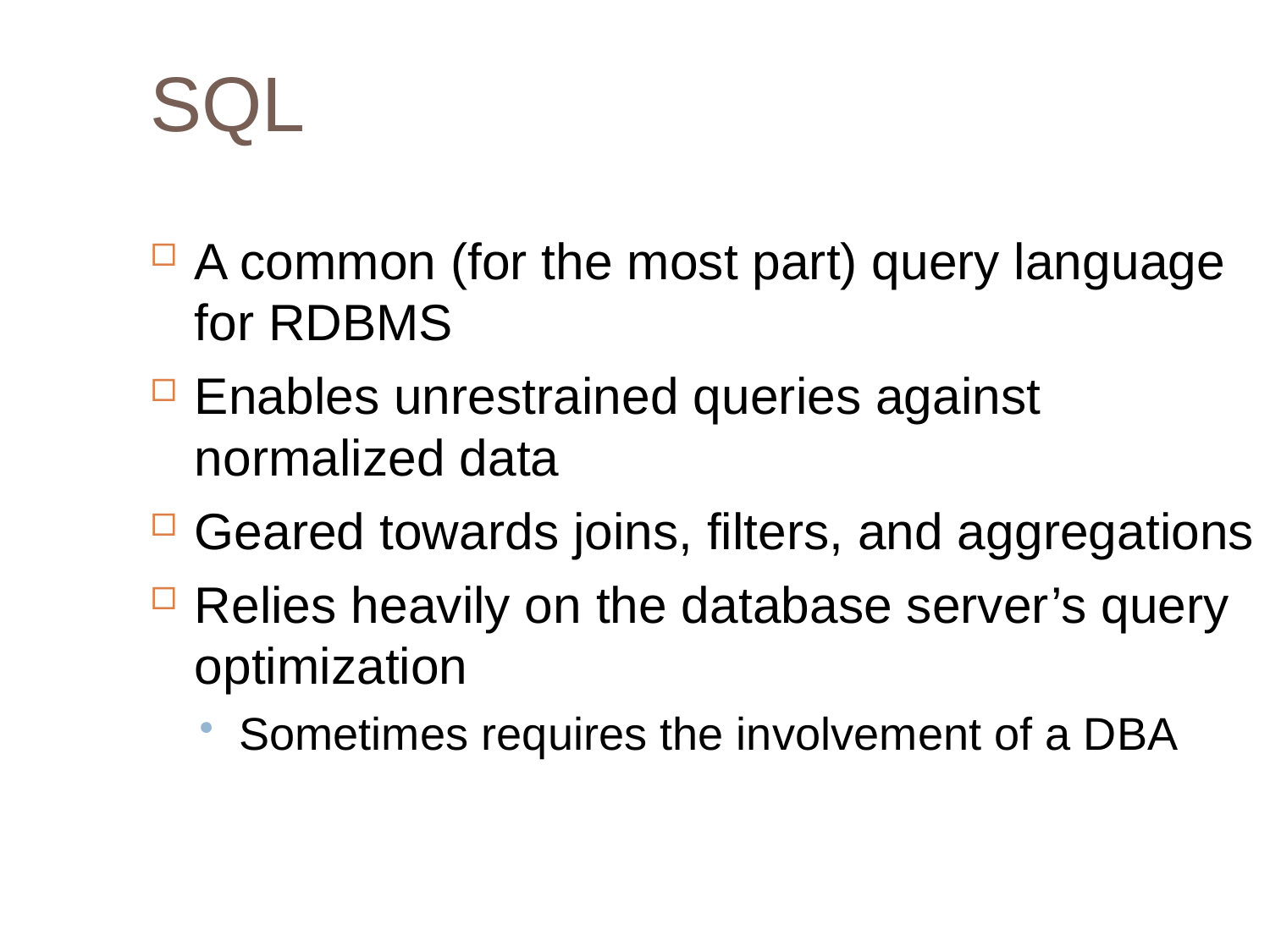

SQL
A common (for the most part) query language for RDBMS
Enables unrestrained queries against normalized data
Geared towards joins, filters, and aggregations
Relies heavily on the database server’s query optimization
Sometimes requires the involvement of a DBA